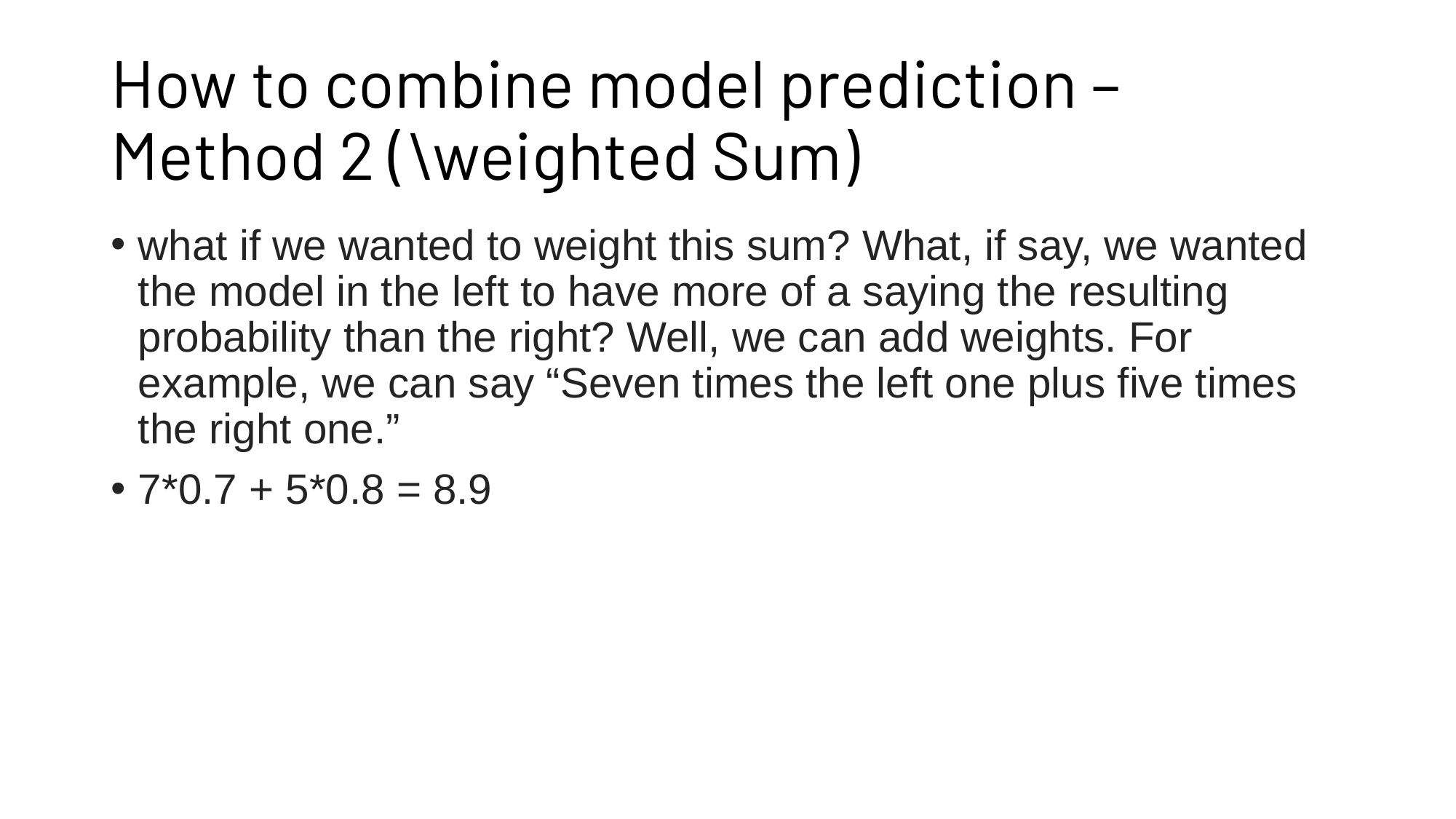

# How to combine model prediction – Method 2 (\weighted Sum)
what if we wanted to weight this sum? What, if say, we wanted the model in the left to have more of a saying the resulting probability than the right? Well, we can add weights. For example, we can say “Seven times the left one plus five times the right one.”
7*0.7 + 5*0.8 = 8.9